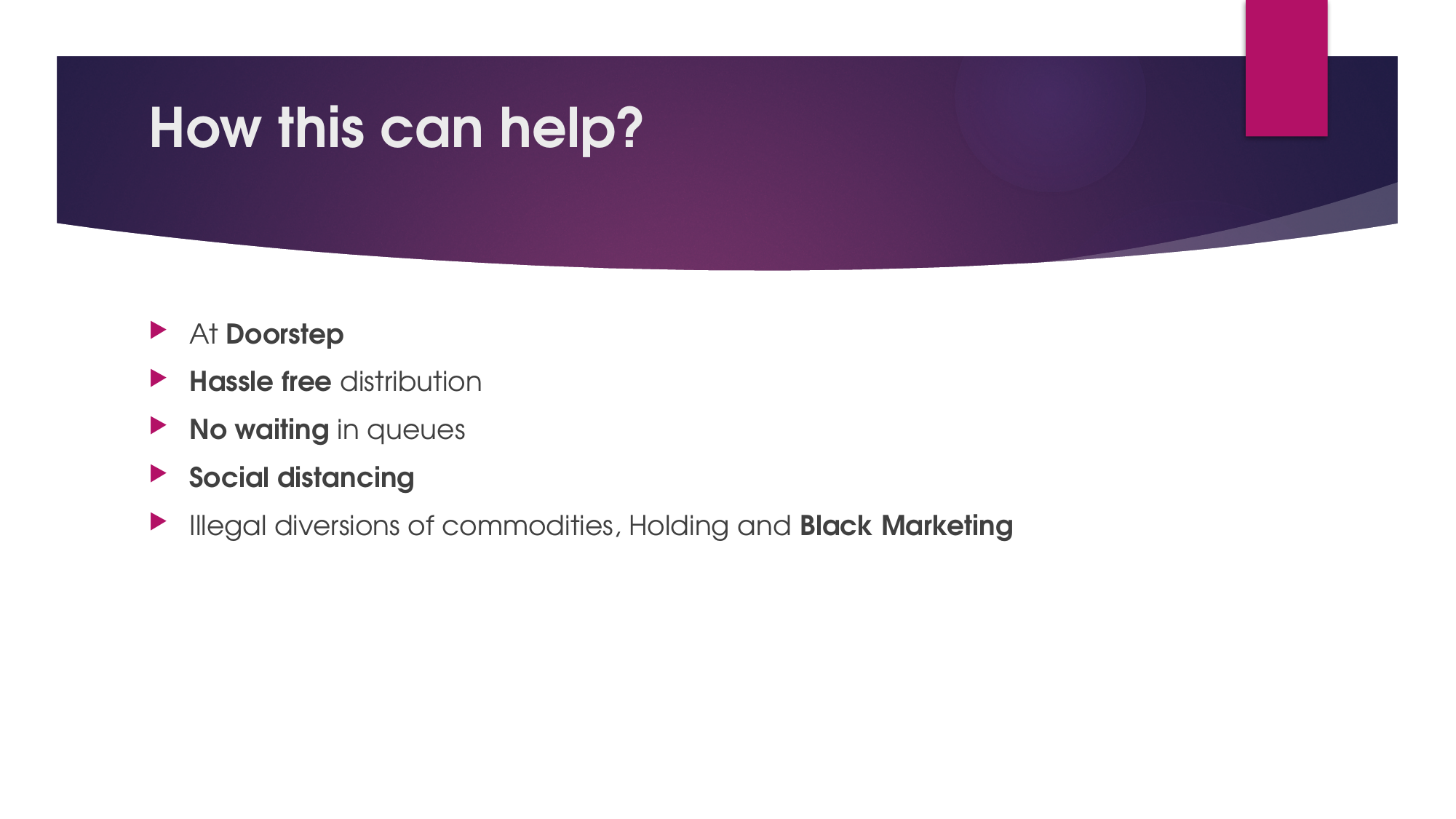

# How this can help?
At Doorstep
Hassle free distribution
No waiting in queues
Social distancing
Illegal diversions of commodities, Holding and Black Marketing